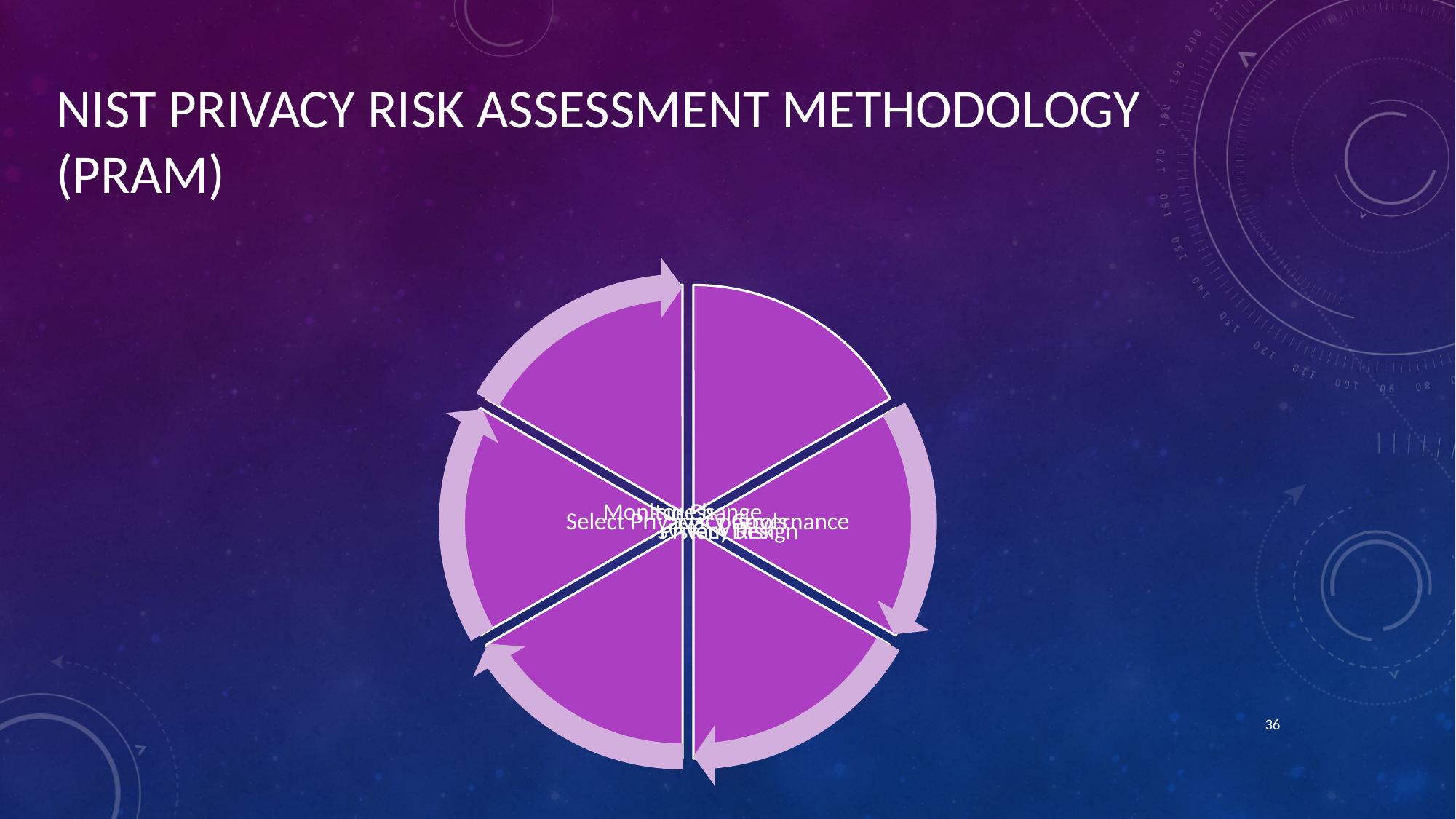

# NIST Privacy Risk Assessment Methodology (PRAM)
Frame Business Objectives
Frame Org Privacy Governance
Assess System Design
Assess Privacy Risk
Select Privacy Controls
Monitor Change
36